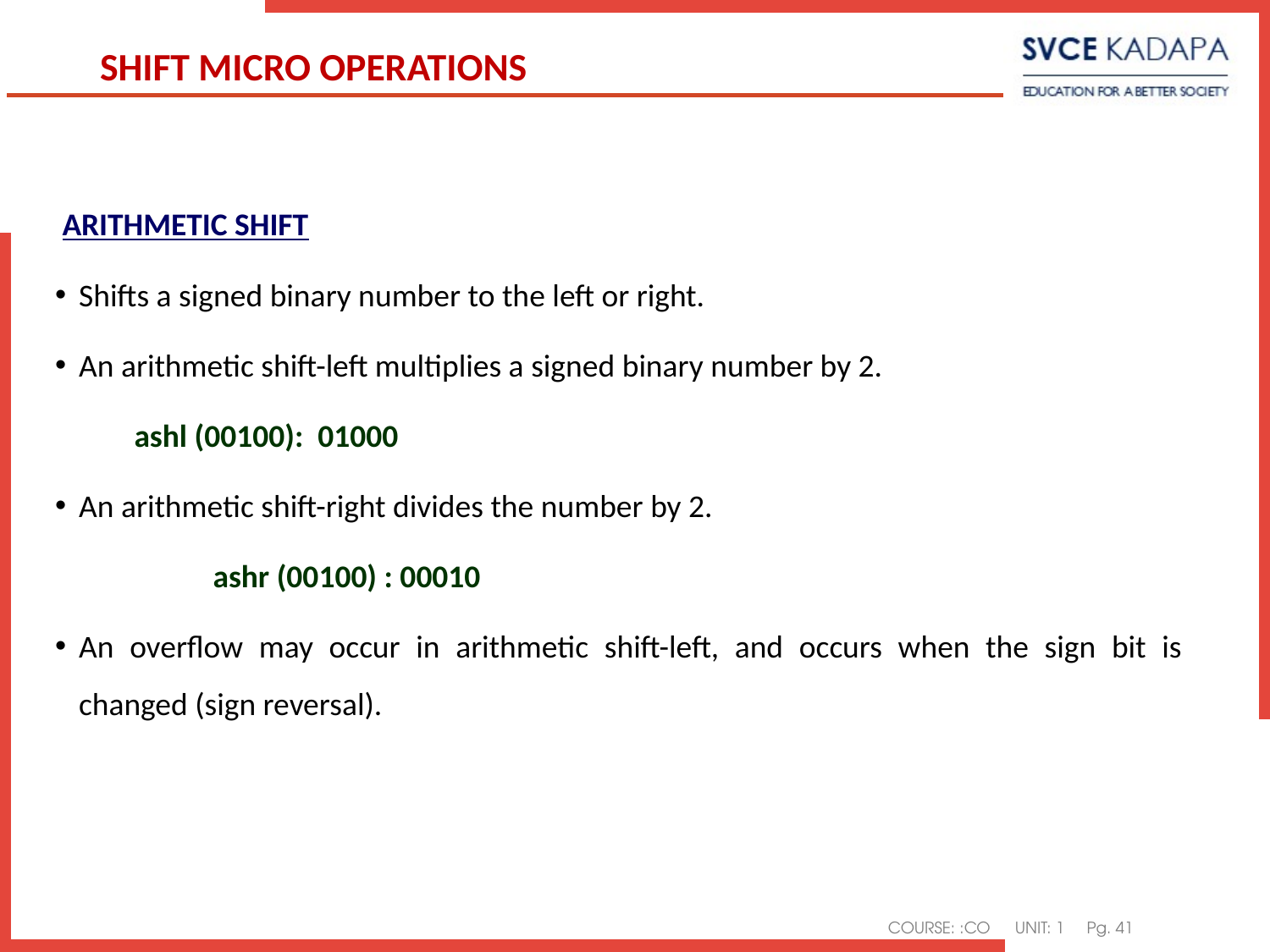

# SHIFT MICRO OPERATIONS
 ARITHMETIC SHIFT
Shifts a signed binary number to the left or right.
An arithmetic shift-left multiplies a signed binary number by 2.
           ashl (00100):  01000
An arithmetic shift-right divides the number by 2.
		 ashr (00100) : 00010
An overflow may occur in arithmetic shift-left, and occurs when the sign bit is changed (sign reversal).